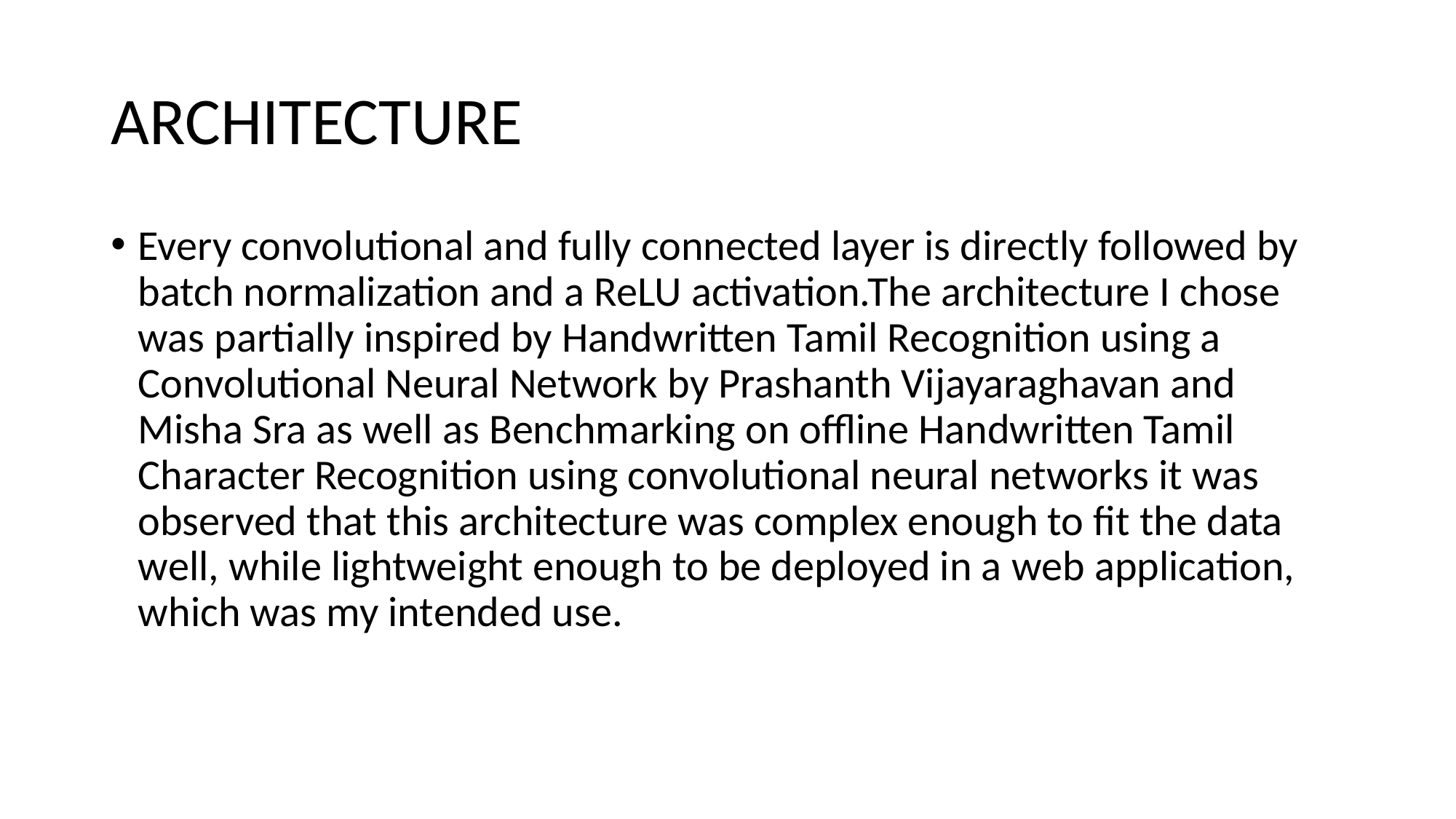

# ARCHITECTURE
Every convolutional and fully connected layer is directly followed by batch normalization and a ReLU activation.The architecture I chose was partially inspired by Handwritten Tamil Recognition using a Convolutional Neural Network by Prashanth Vijayaraghavan and Misha Sra as well as Benchmarking on offline Handwritten Tamil Character Recognition using convolutional neural networks it was observed that this architecture was complex enough to fit the data well, while lightweight enough to be deployed in a web application, which was my intended use.